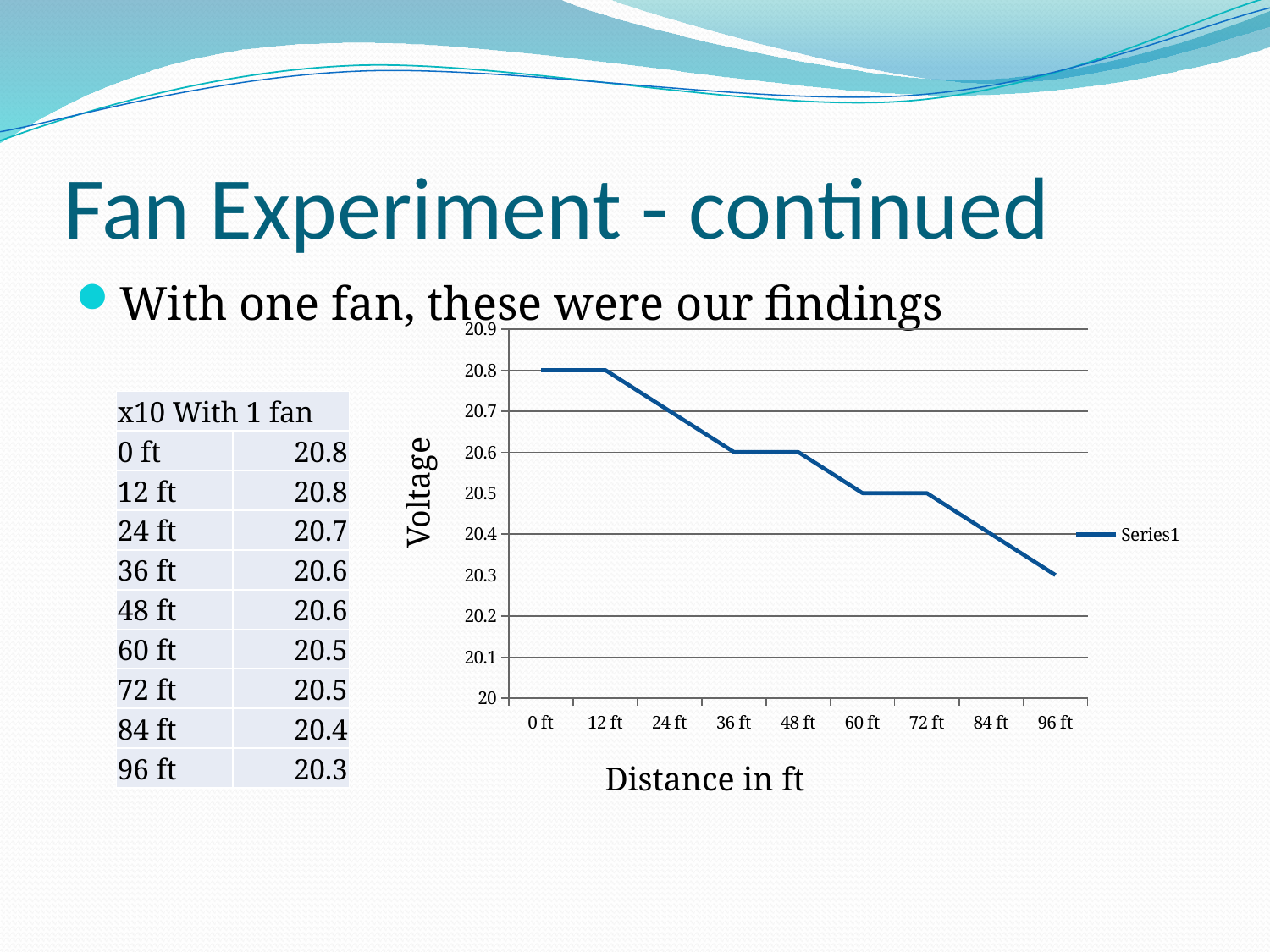

# Fan Experiment - continued
With one fan, these were our findings

Voltage

### Chart

| Category |  |
|---|---|
| 0 ft | 20.8 |
| 12 ft | 20.8 |
| 24 ft | 20.7 |
| 36 ft | 20.6 |
| 48 ft | 20.6 |
| 60 ft | 20.5 |
| 72 ft | 20.5 |
| 84 ft | 20.4 |
| 96 ft | 20.3 |
| x10 With 1 fan |  |
| --- | --- |
| 0 ft | 20.8 |
| 12 ft | 20.8 |
| 24 ft | 20.7 |
| 36 ft | 20.6 |
| 48 ft | 20.6 |
| 60 ft | 20.5 |
| 72 ft | 20.5 |
| 84 ft | 20.4 |
| 96 ft | 20.3 |
Distance in ft